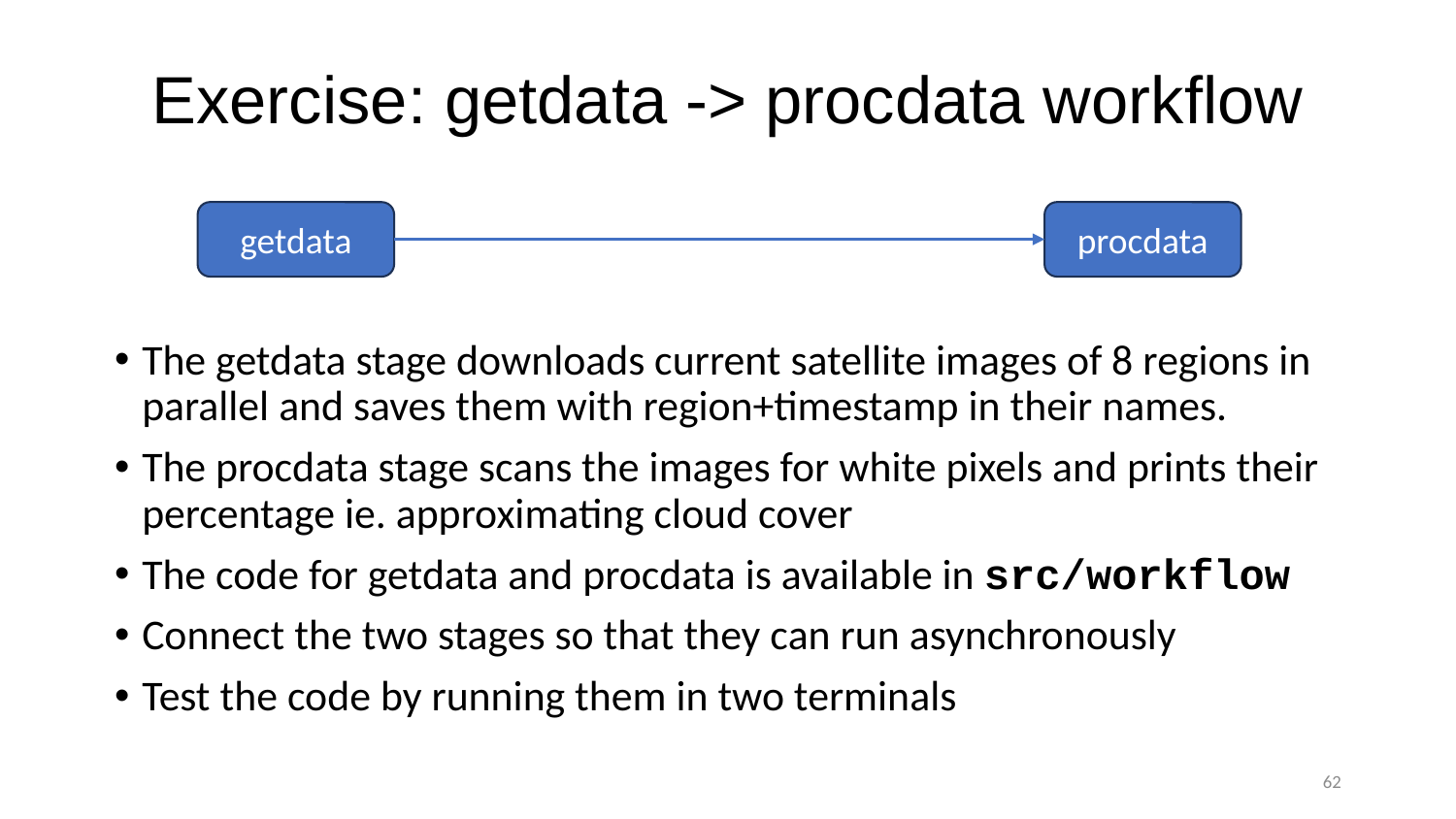

# Exercise: getdata -> procdata workflow
procdata
getdata

The getdata stage downloads current satellite images of 8 regions in parallel and saves them with region+timestamp in their names.
The procdata stage scans the images for white pixels and prints their percentage ie. approximating cloud cover
The code for getdata and procdata is available in src/workflow
Connect the two stages so that they can run asynchronously
Test the code by running them in two terminals
62